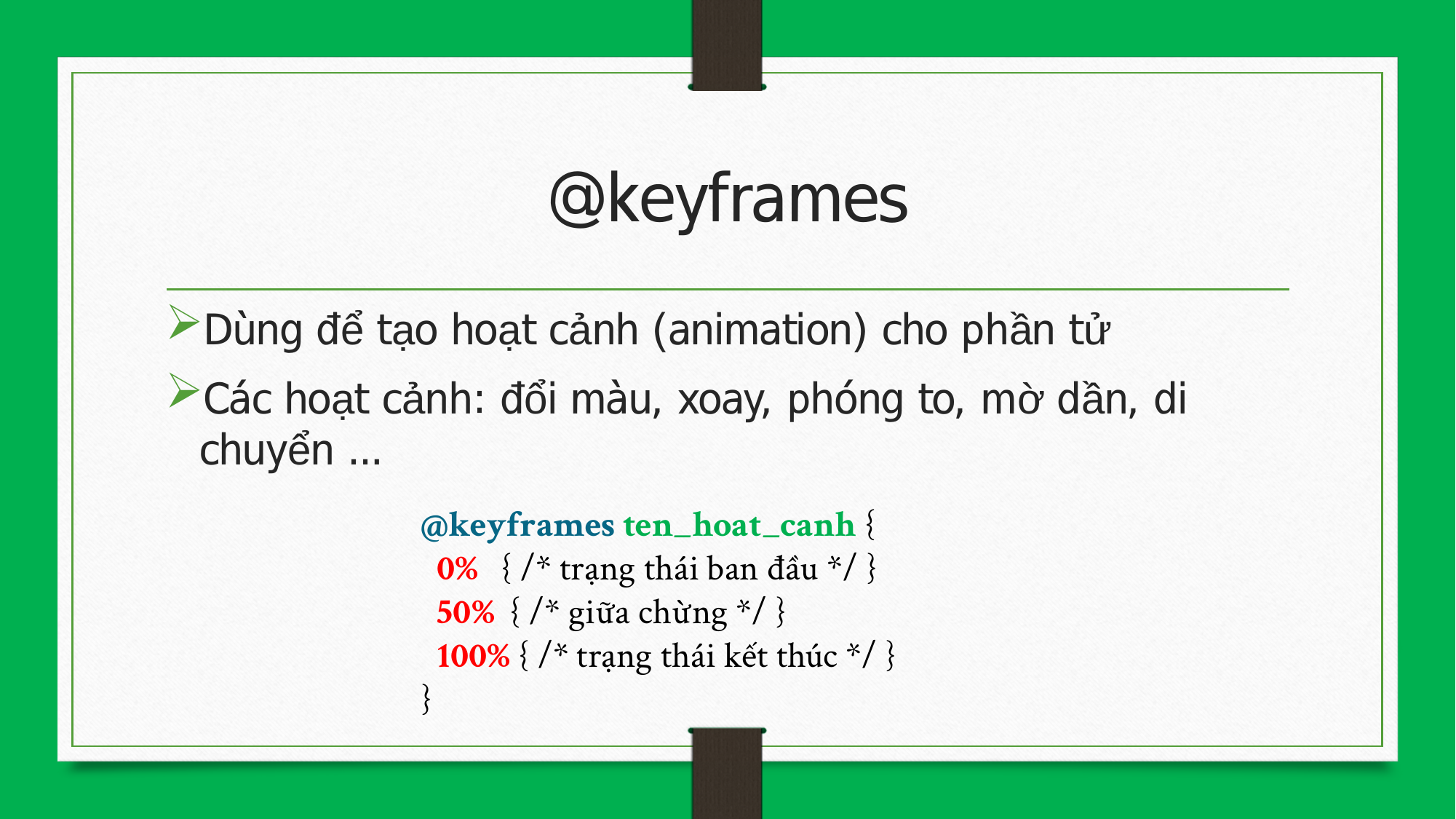

# @keyframes
Dùng để tạo hoạt cảnh (animation) cho phần tử
Các hoạt cảnh: đổi màu, xoay, phóng to, mờ dần, di chuyển …
@keyframes ten_hoat_canh {
  0%   { /* trạng thái ban đầu */ }
  50%  { /* giữa chừng */ }
  100% { /* trạng thái kết thúc */ }
}